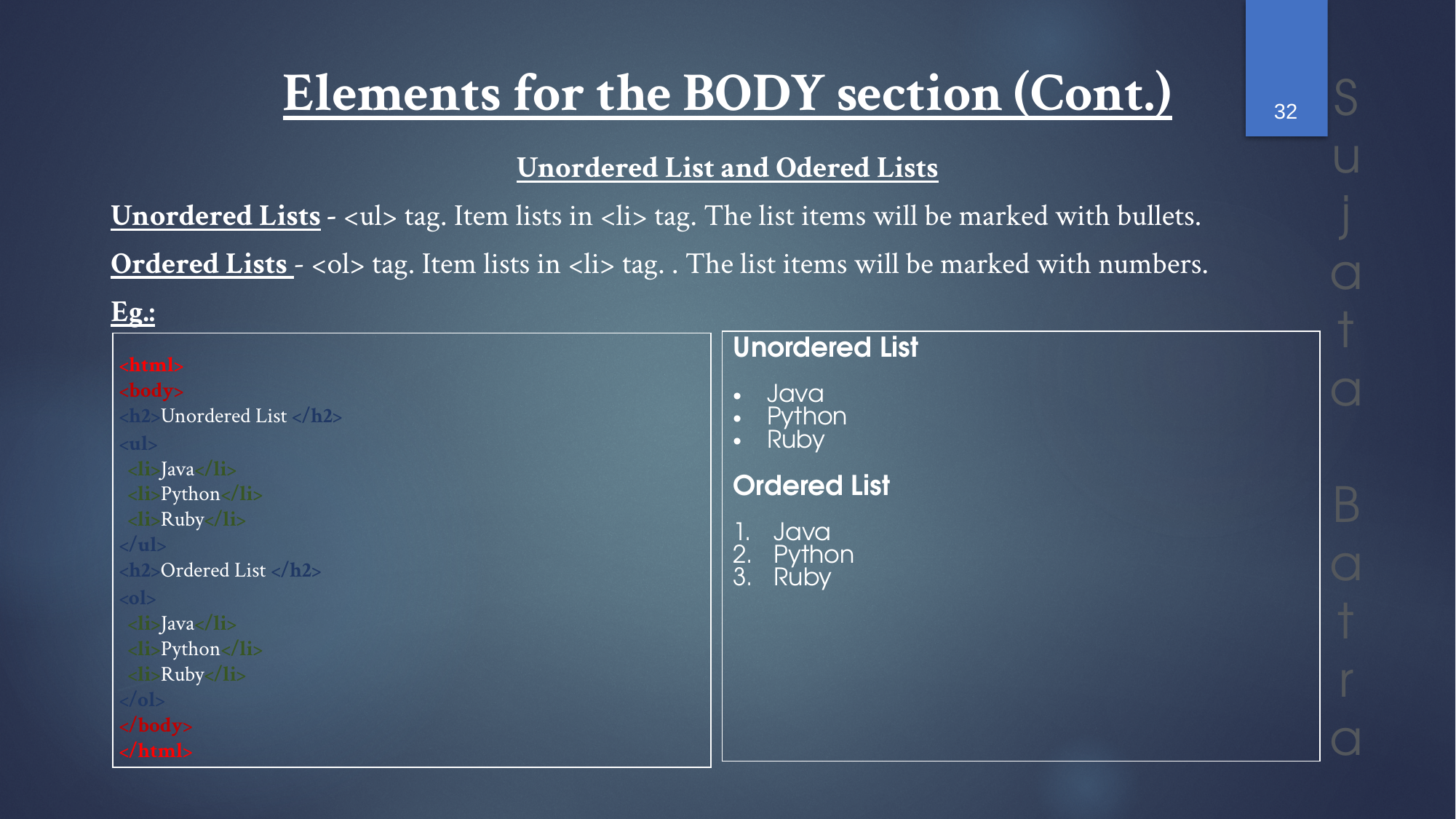

32
Elements for the BODY section (Cont.)
Unordered List and Odered Lists
Unordered Lists - <ul> tag. Item lists in <li> tag. The list items will be marked with bullets.
Ordered Lists - <ol> tag. Item lists in <li> tag. . The list items will be marked with numbers.
Eg.:
| Unordered List Java Python Ruby Ordered List Java Python Ruby |
| --- |
|  |
| --- |
<html>
<body>
<h2>Unordered List </h2>

<ul>
  <li>Java</li>
  <li>Python</li>
  <li>Ruby</li>
</ul>
<h2>Ordered List </h2>

<ol>
  <li>Java</li>
  <li>Python</li>
  <li>Ruby</li>
</ol>
</body>
</html>